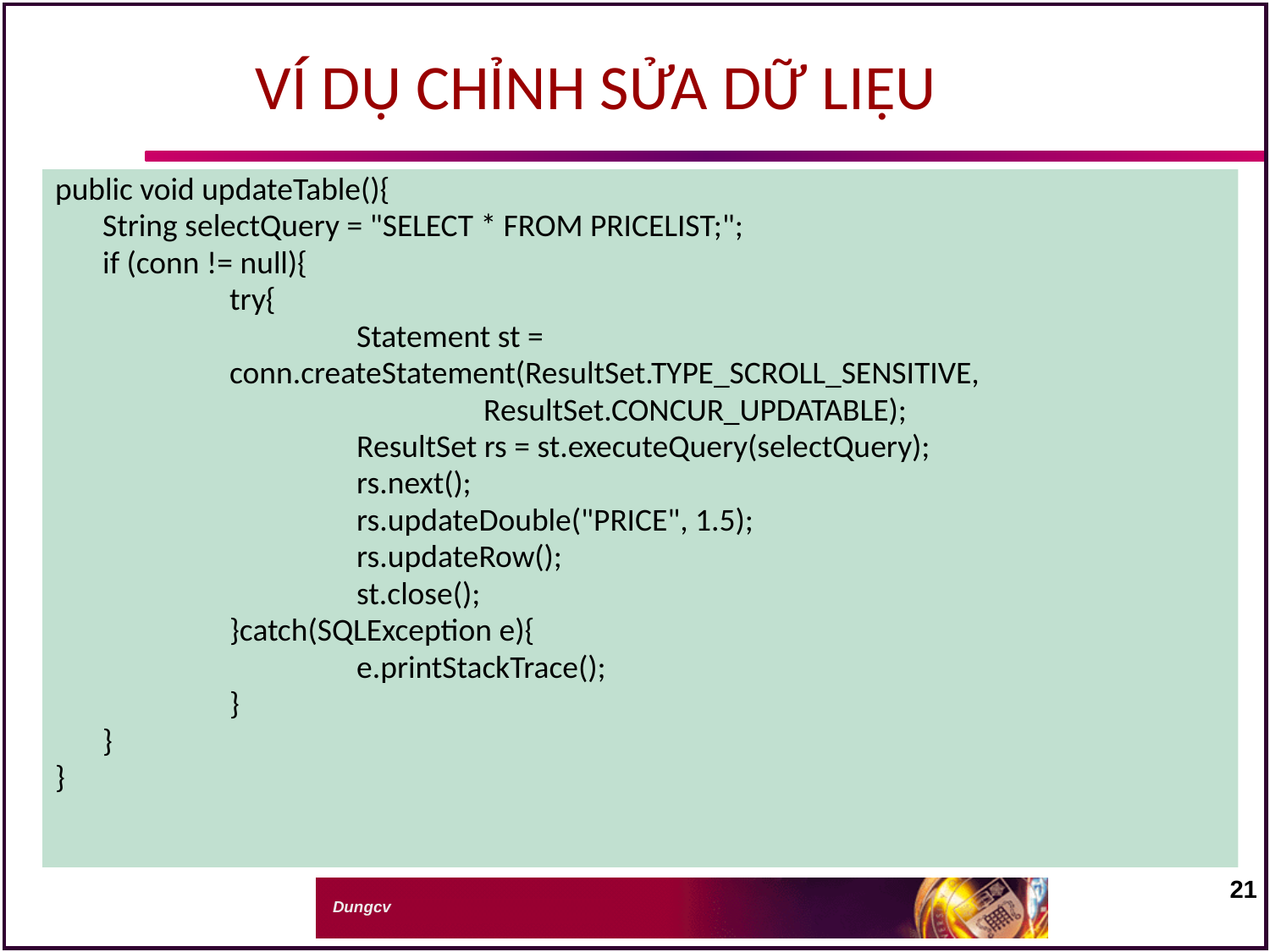

# VÍ DỤ CHỈNH SỬA DỮ LIỆU
public void updateTable(){
	String selectQuery = "SELECT * FROM PRICELIST;";
	if (conn != null){
		try{
			Statement st =
		conn.createStatement(ResultSet.TYPE_SCROLL_SENSITIVE,
				ResultSet.CONCUR_UPDATABLE);
			ResultSet rs = st.executeQuery(selectQuery);
			rs.next();
			rs.updateDouble("PRICE", 1.5);
			rs.updateRow();
			st.close();
		}catch(SQLException e){
			e.printStackTrace();
		}
	}
}
21